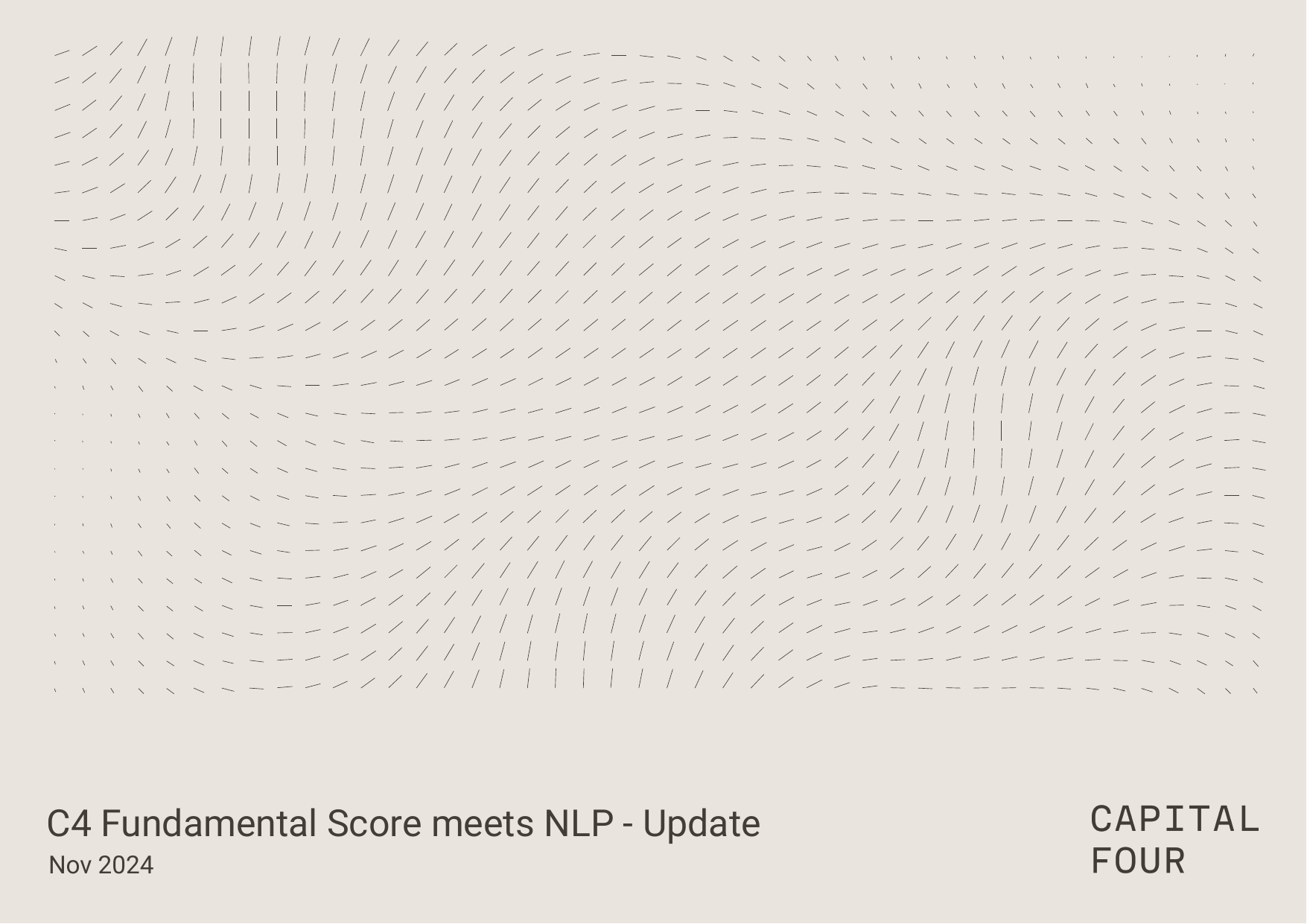

# C4 Fundamental Score meets NLP - Update
Nov 2024